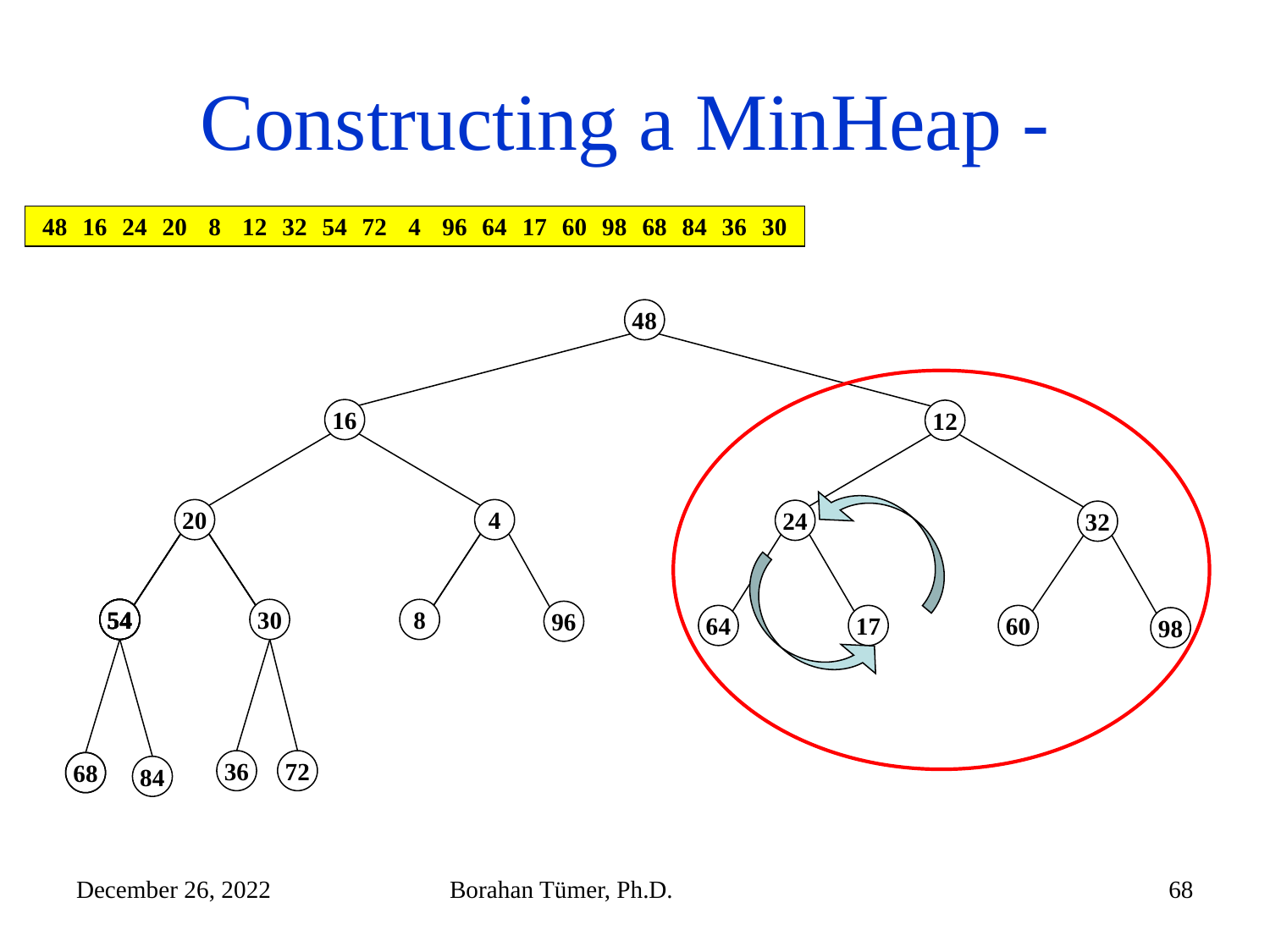

# Constructing a MinHeap -
20
8
12
32
64
17
60
98
68
84
36
30

48
16
24
54
72
4
96
48

16
12

20
4
24
32

54
54
54
54
54
30
8
96
64
17
60
98
36
72
68

84
December 26, 2022
Borahan Tümer, Ph.D.
68